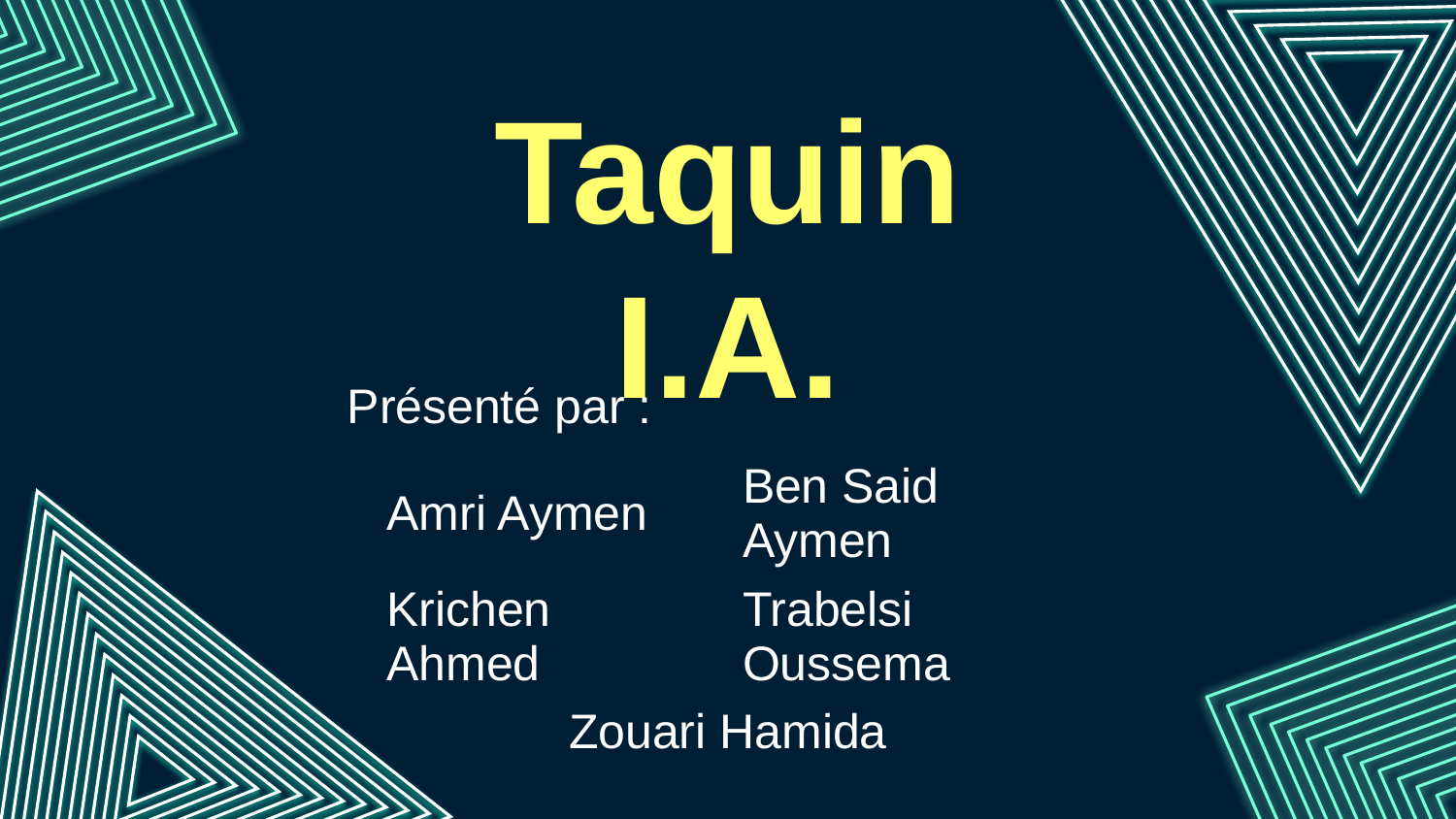

# Taquin I.A.
Présenté par :
| Amri Aymen | Ben Said Aymen |
| --- | --- |
| Krichen Ahmed | Trabelsi Oussema |
| Zouari Hamida |  |